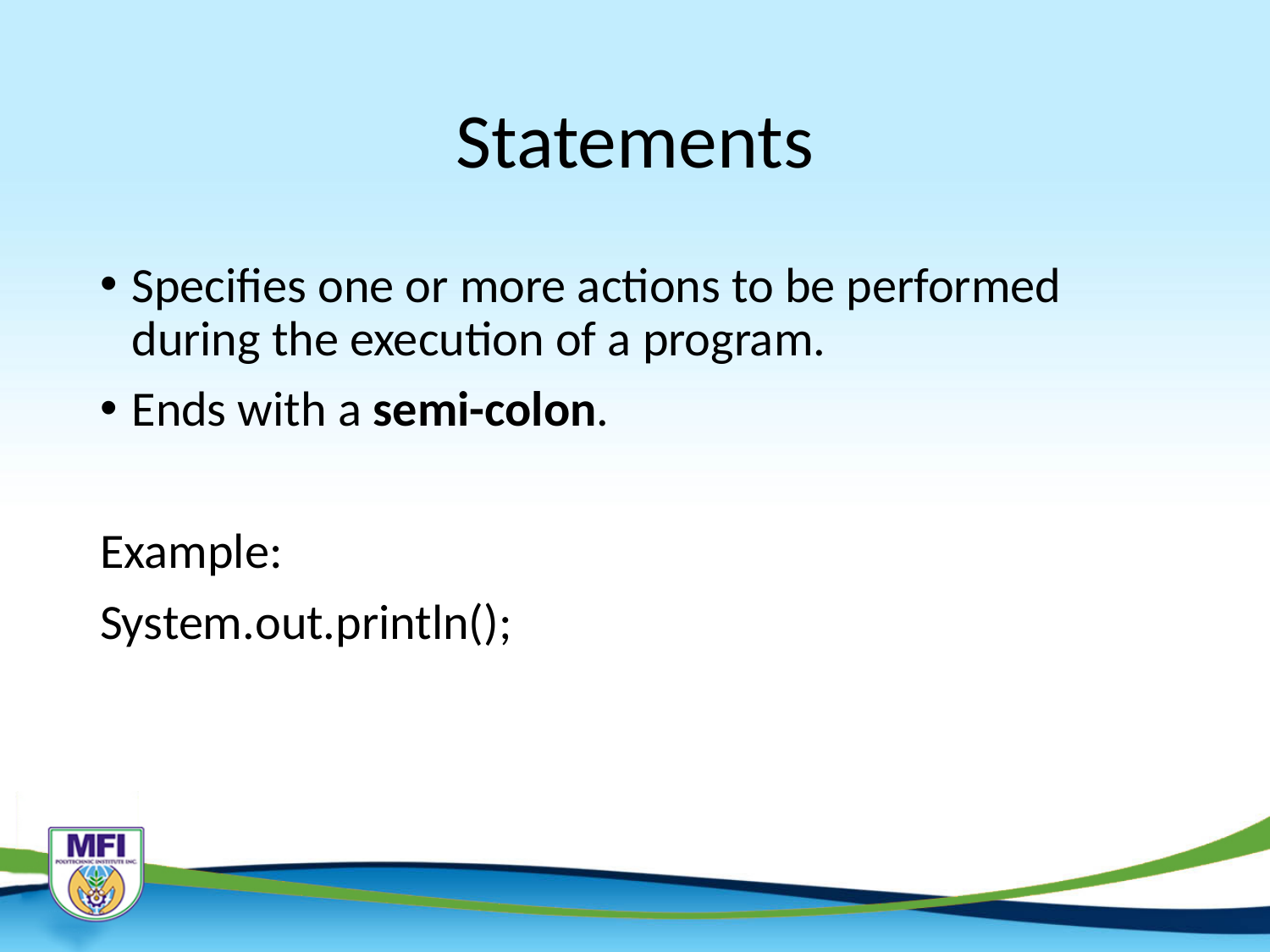

# Statements
Specifies one or more actions to be performed during the execution of a program.
Ends with a semi-colon.

Example:
System.out.println();